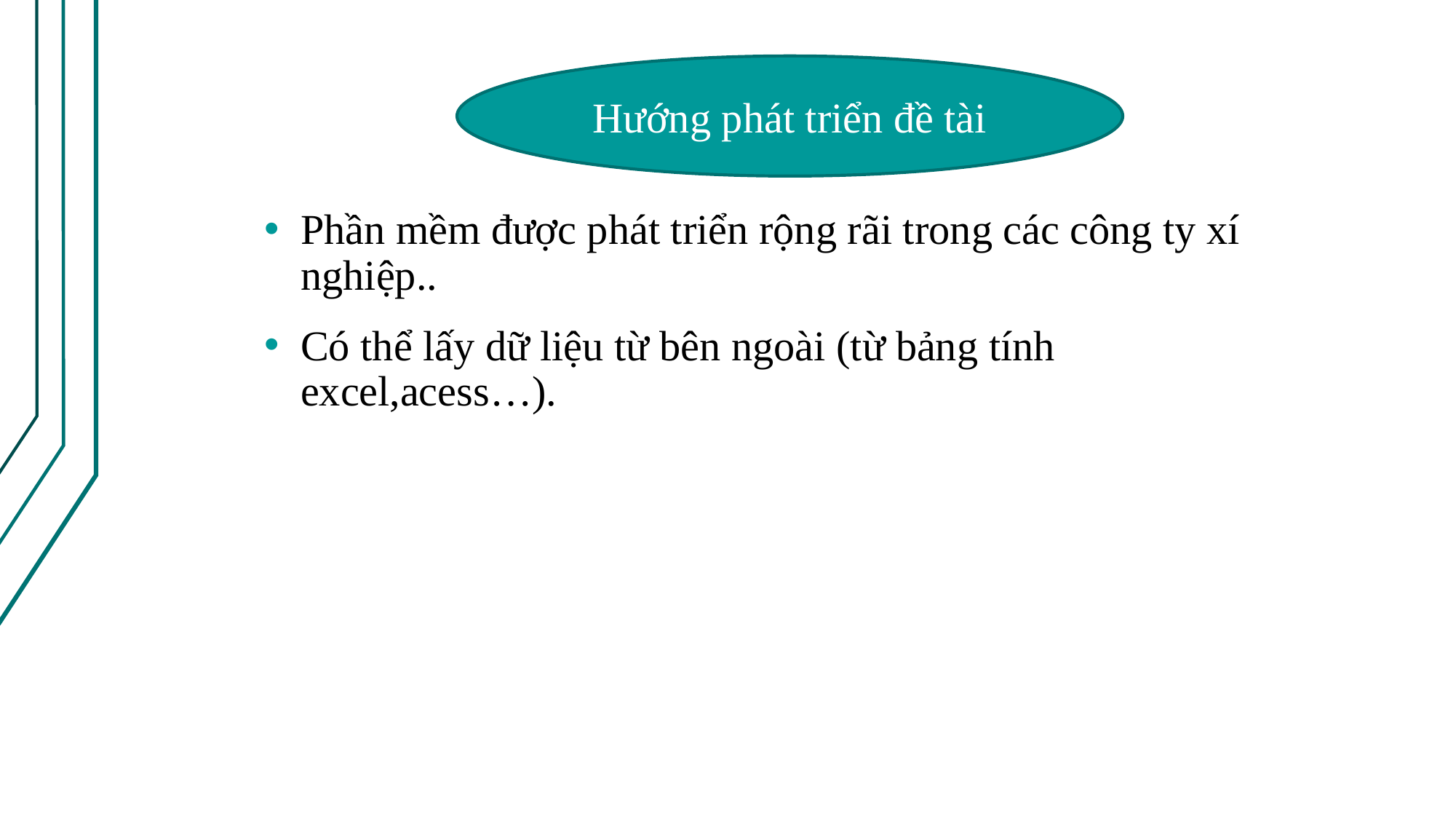

#
Hướng phát triển đề tài
Phần mềm được phát triển rộng rãi trong các công ty xí nghiệp..
Có thể lấy dữ liệu từ bên ngoài (từ bảng tính excel,acess…).